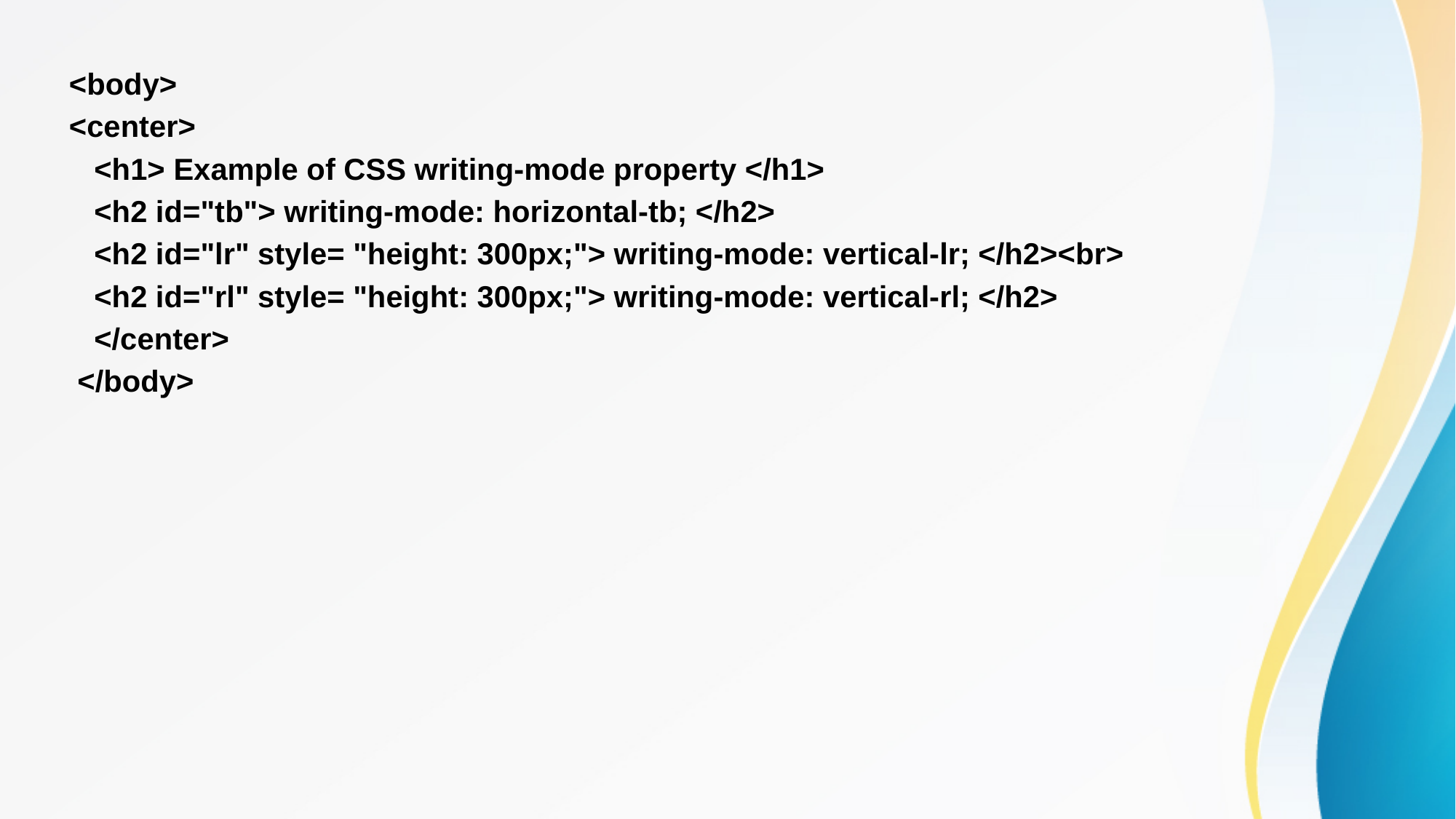

<body>
<center>
   <h1> Example of CSS writing-mode property </h1>
   <h2 id="tb"> writing-mode: horizontal-tb; </h2>
   <h2 id="lr" style= "height: 300px;"> writing-mode: vertical-lr; </h2><br>
   <h2 id="rl" style= "height: 300px;"> writing-mode: vertical-rl; </h2>
   </center>
 </body>